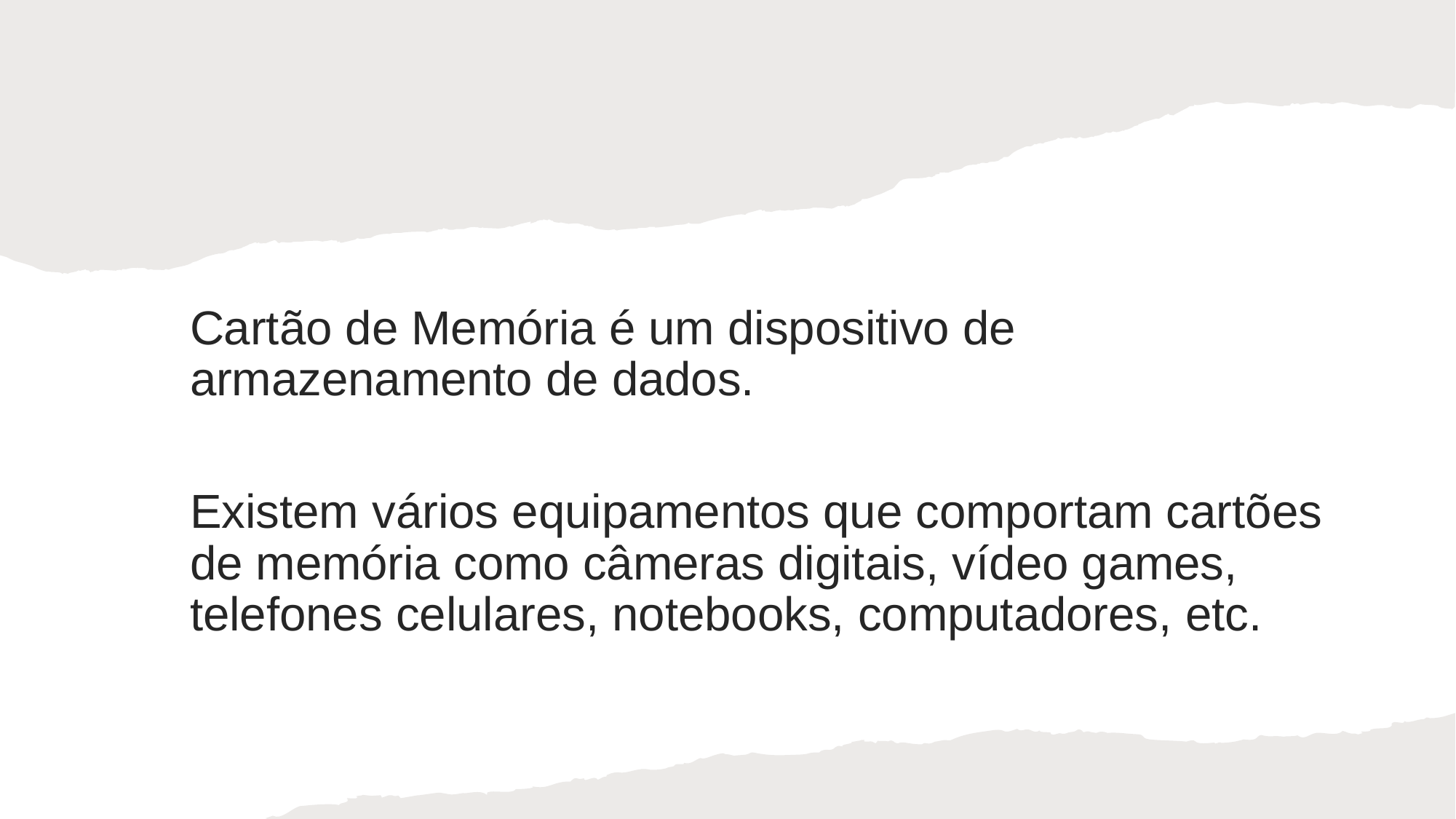

Cartão de Memória é um dispositivo de armazenamento de dados.

Existem vários equipamentos que comportam cartões de memória como câmeras digitais, vídeo games, telefones celulares, notebooks, computadores, etc.